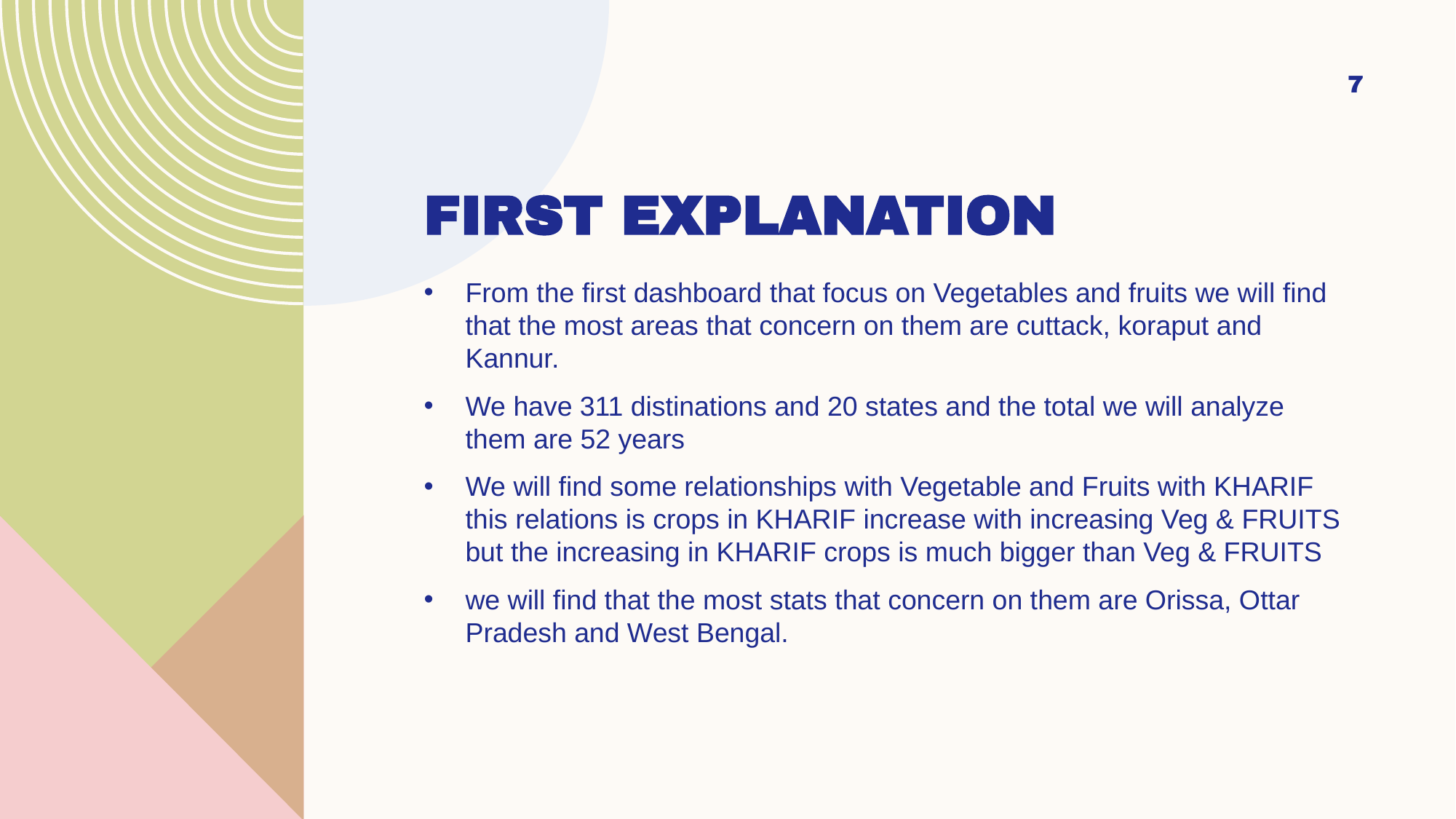

7
# First Explanation
From the first dashboard that focus on Vegetables and fruits we will find that the most areas that concern on them are cuttack, koraput and Kannur.
We have 311 distinations and 20 states and the total we will analyze them are 52 years
We will find some relationships with Vegetable and Fruits with KHARIF this relations is crops in KHARIF increase with increasing Veg & FRUITS but the increasing in KHARIF crops is much bigger than Veg & FRUITS
we will find that the most stats that concern on them are Orissa, Ottar Pradesh and West Bengal.